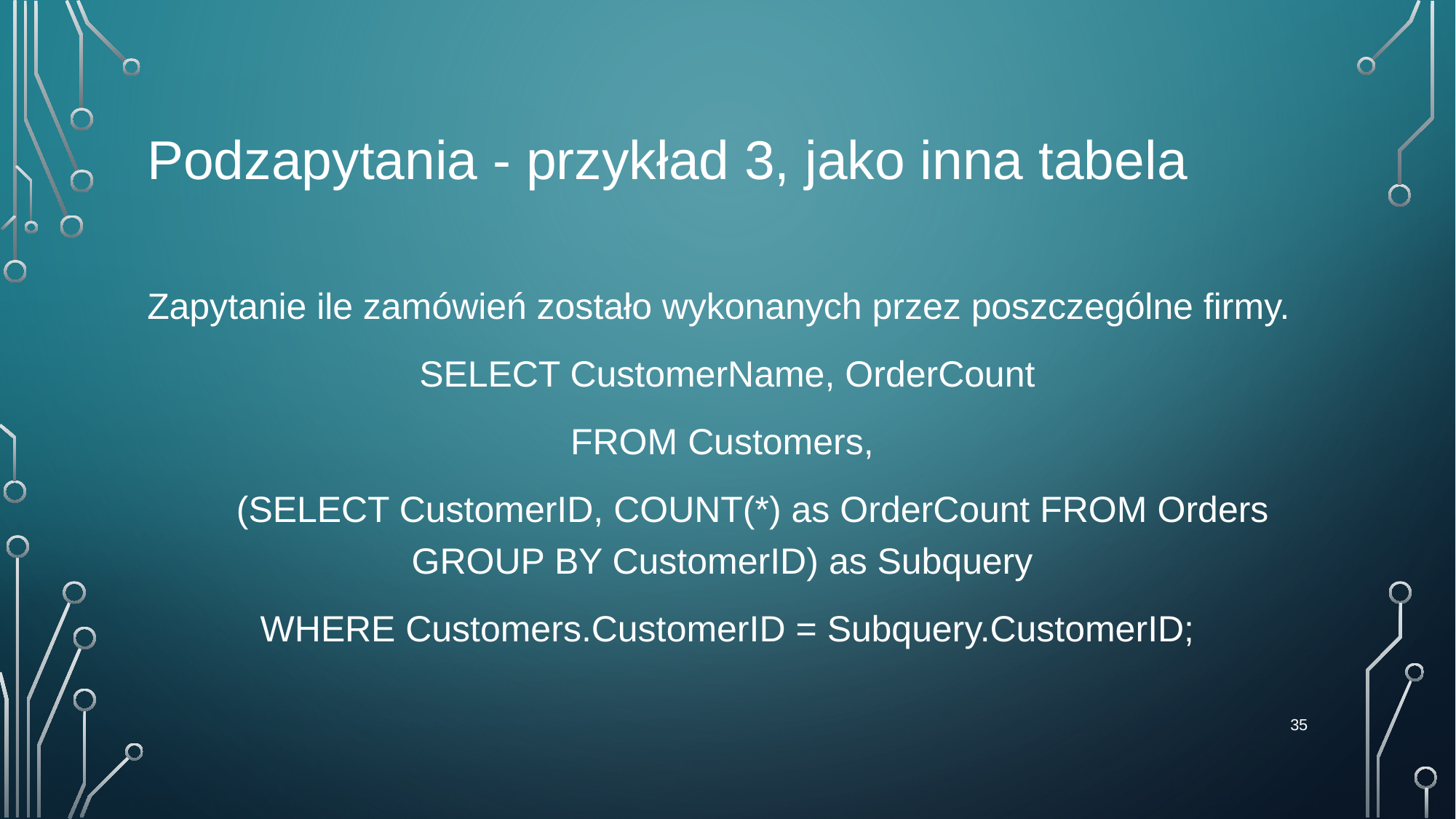

# Podzapytania - przykład 3, jako inna tabela
Zapytanie ile zamówień zostało wykonanych przez poszczególne firmy.
SELECT CustomerName, OrderCount
FROM Customers,
     (SELECT CustomerID, COUNT(*) as OrderCount FROM Orders GROUP BY CustomerID) as Subquery
WHERE Customers.CustomerID = Subquery.CustomerID;

35